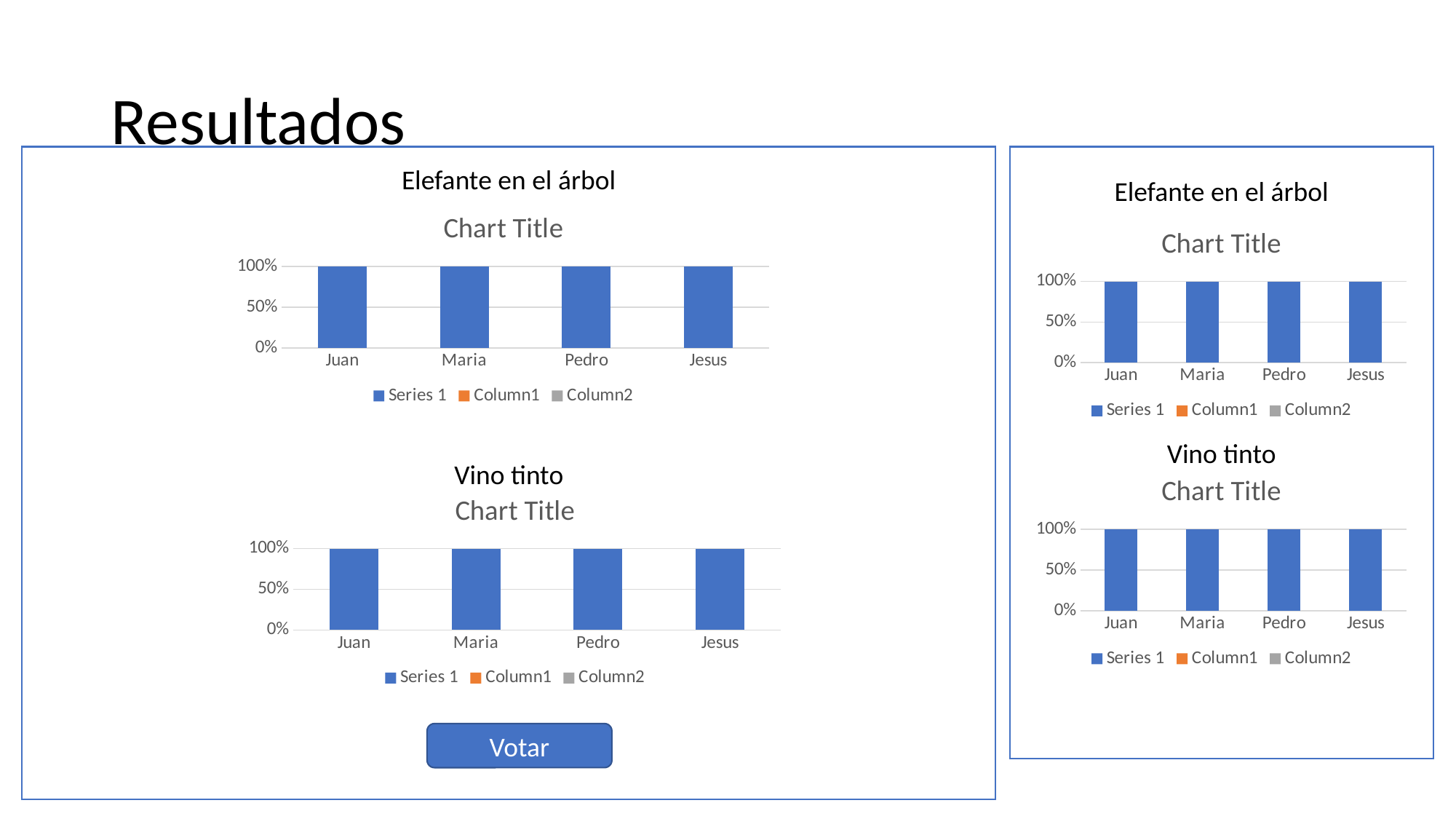

# Resultados
Elefante en el árbol

Vino tinto

Elefante en el árbol

Vino tinto

### Chart:

| Category | Series 1 | Column1 | Column2 |
|---|---|---|---|
| Juan | 4.3 | None | None |
| Maria | 2.5 | None | None |
| Pedro | 3.5 | None | None |
| Jesus | 4.5 | None | None |

### Chart:

| Category | Series 1 | Column1 | Column2 |
|---|---|---|---|
| Juan | 4.3 | None | None |
| Maria | 2.5 | None | None |
| Pedro | 3.5 | None | None |
| Jesus | 4.5 | None | None |

### Chart:

| Category | Series 1 | Column1 | Column2 |
|---|---|---|---|
| Juan | 4.3 | None | None |
| Maria | 2.5 | None | None |
| Pedro | 3.5 | None | None |
| Jesus | 4.5 | None | None |

### Chart:

| Category | Series 1 | Column1 | Column2 |
|---|---|---|---|
| Juan | 4.3 | None | None |
| Maria | 2.5 | None | None |
| Pedro | 3.5 | None | None |
| Jesus | 4.5 | None | None |
Votar